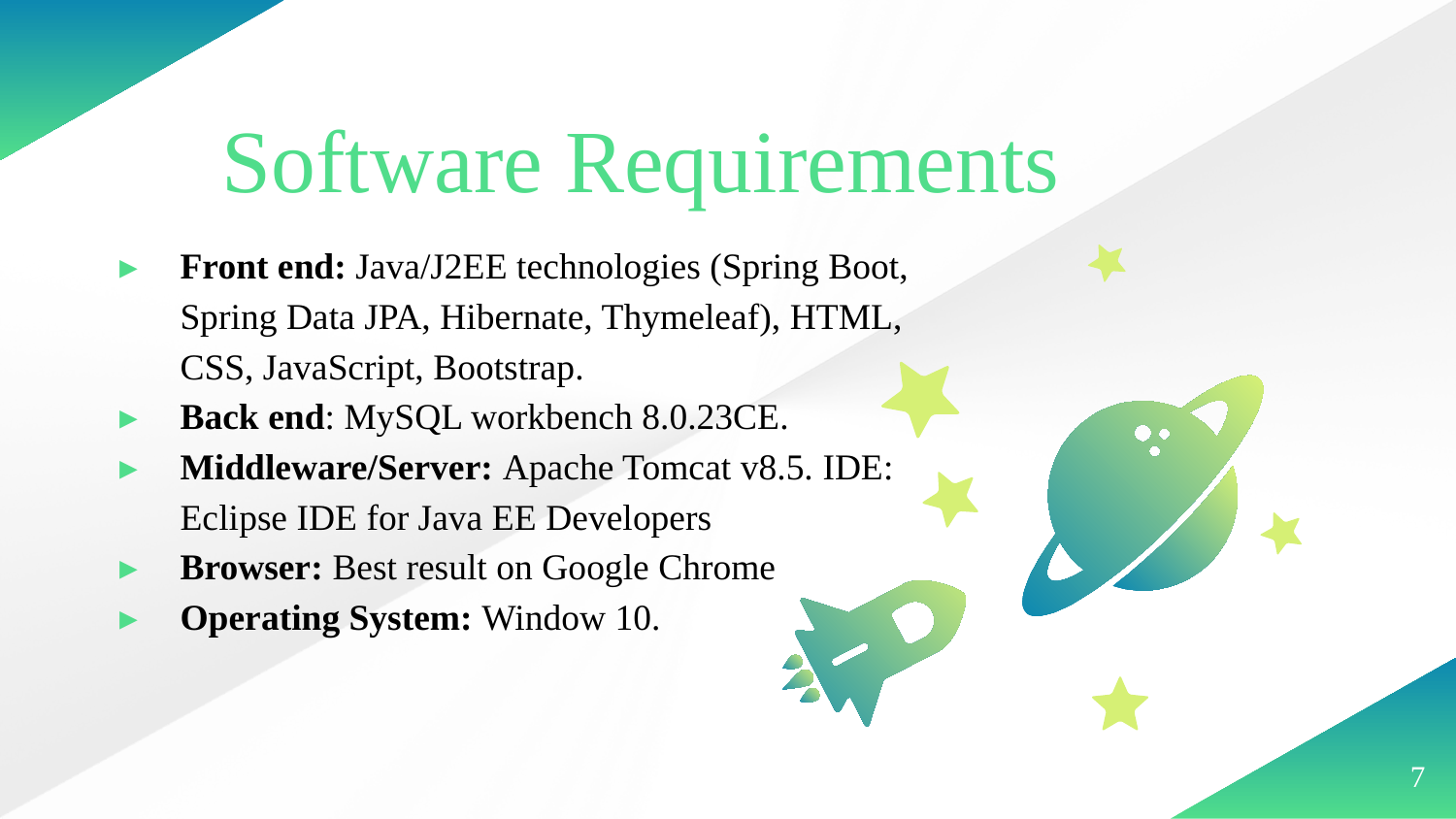

Software Requirements
Front end: Java/J2EE technologies (Spring Boot, Spring Data JPA, Hibernate, Thymeleaf), HTML, CSS, JavaScript, Bootstrap.
Back end: MySQL workbench 8.0.23CE.
Middleware/Server: Apache Tomcat v8.5. IDE: Eclipse IDE for Java EE Developers
Browser: Best result on Google Chrome
Operating System: Window 10.

7